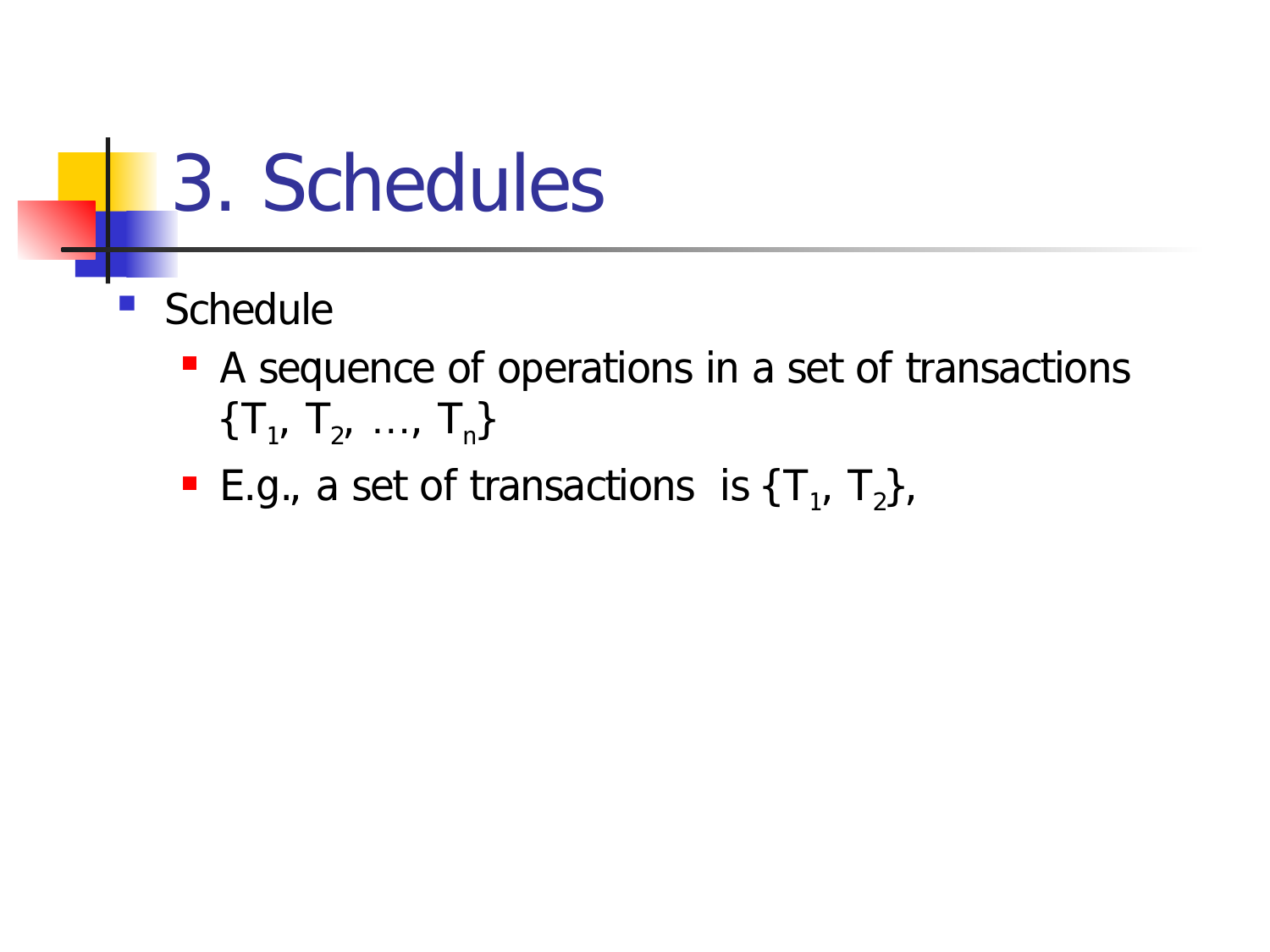

# 3. Schedules
Schedule
A sequence of operations in a set of transactions
{T1, T2, …, Tn}
E.g., a set of transactions  is {T1, T2},
8